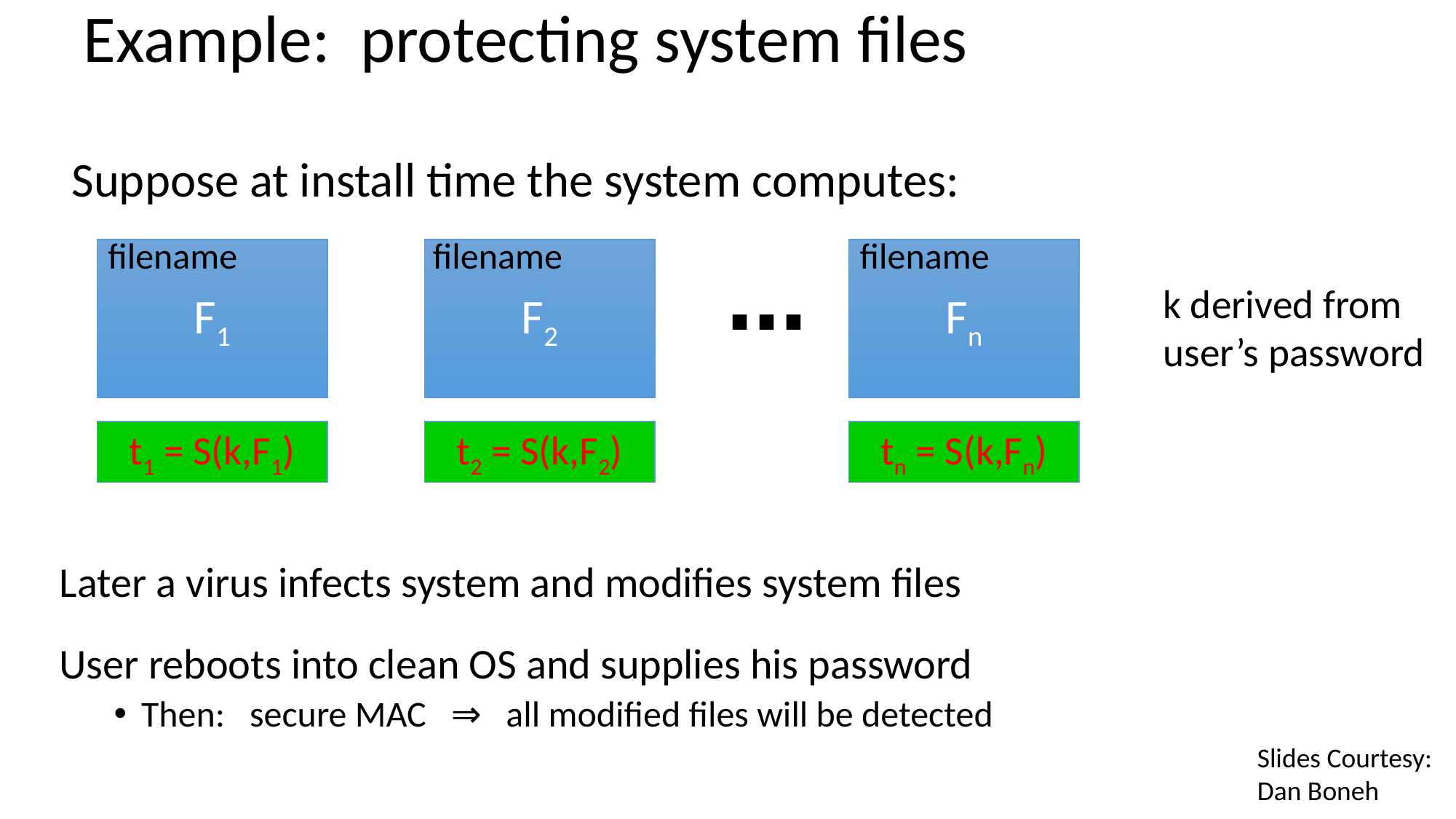

# Example:  protecting system files
Suppose at install time the system computes:
filename
filename
filename
F1
F2
Fn
⋯
k derived from
user’s password
t1 = S(k,F1)
t2 = S(k,F2)
tn = S(k,Fn)
Later a virus infects system and modifies system files
User reboots into clean OS and supplies his password
Then:   secure MAC   ⇒   all modified files will be detected
Slides Courtesy:
Dan Boneh